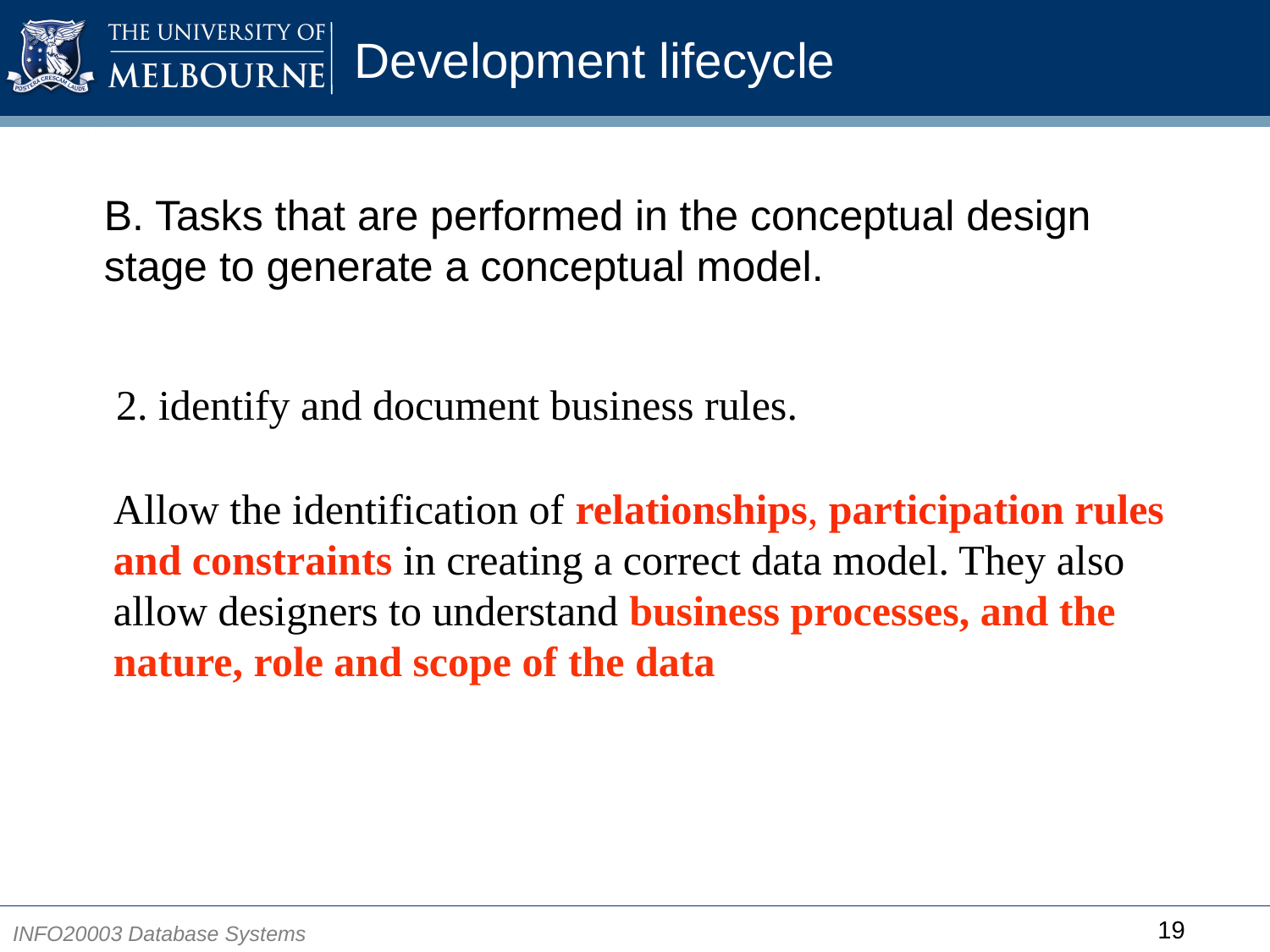

# Development lifecycle
B. Tasks that are performed in the conceptual design stage to generate a conceptual model.
2. identify and document business rules.
Allow the identification of relationships, participation rules and constraints in creating a correct data model. They also allow designers to understand business processes, and the nature, role and scope of the data